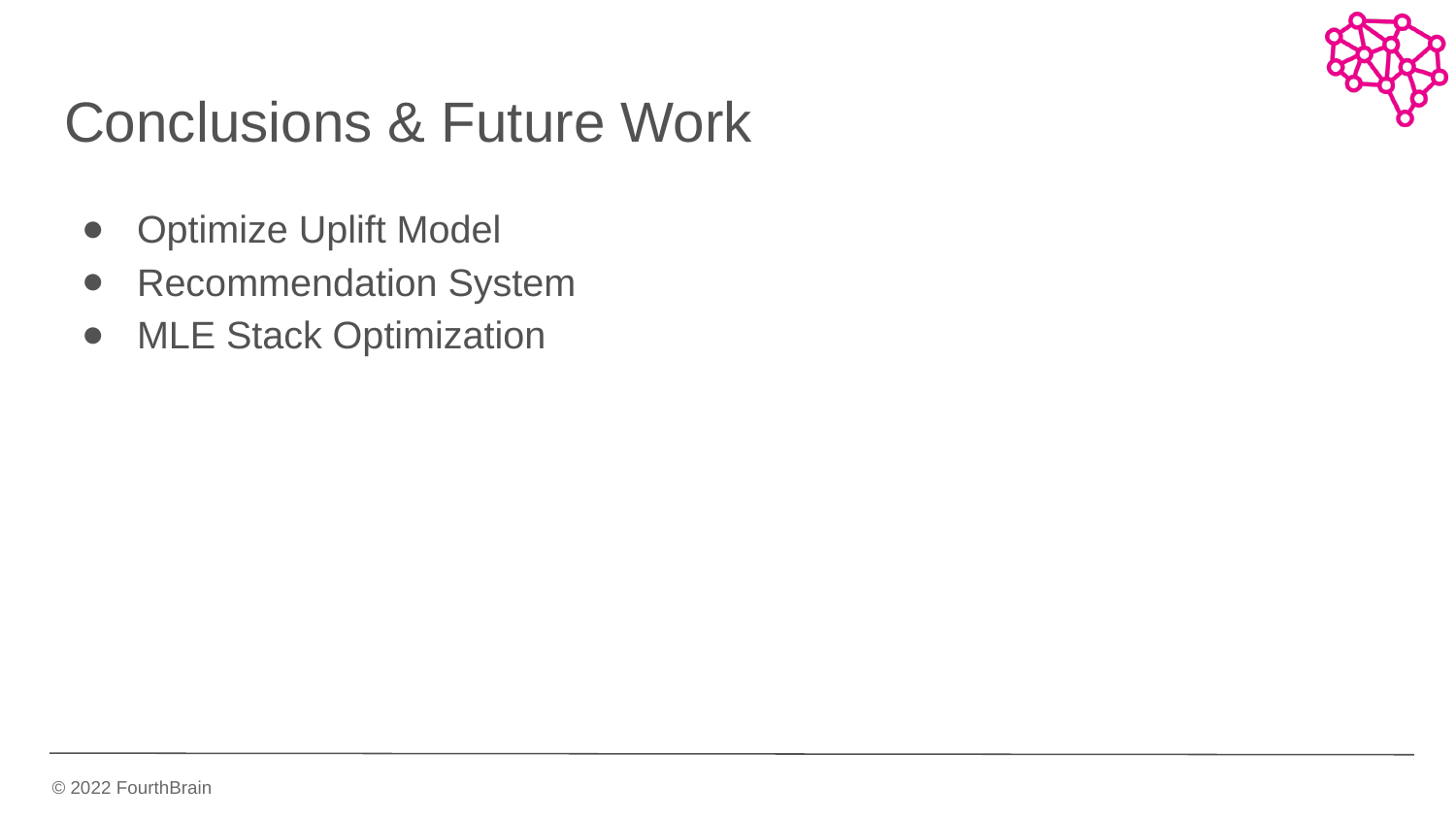

# Conclusions & Future Work
Optimize Uplift Model
Recommendation System
MLE Stack Optimization